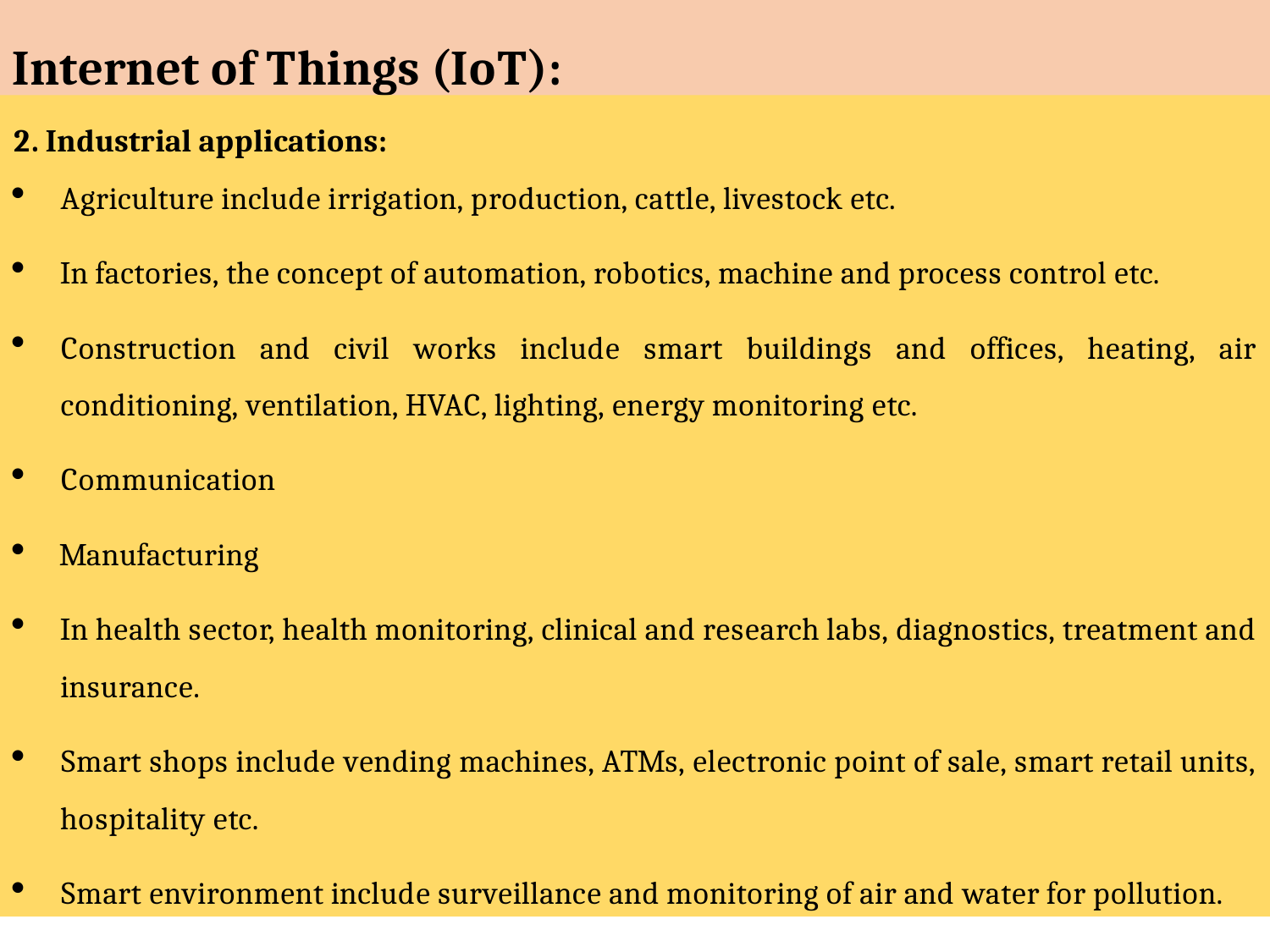

Internet of Things (IoT):
2. Industrial applications:
Agriculture include irrigation, production, cattle, livestock etc.
In factories, the concept of automation, robotics, machine and process control etc.
Construction and civil works include smart buildings and offices, heating, air conditioning, ventilation, HVAC, lighting, energy monitoring etc.
Communication
Manufacturing
In health sector, health monitoring, clinical and research labs, diagnostics, treatment and insurance.
Smart shops include vending machines, ATMs, electronic point of sale, smart retail units, hospitality etc.
Smart environment include surveillance and monitoring of air and water for pollution.